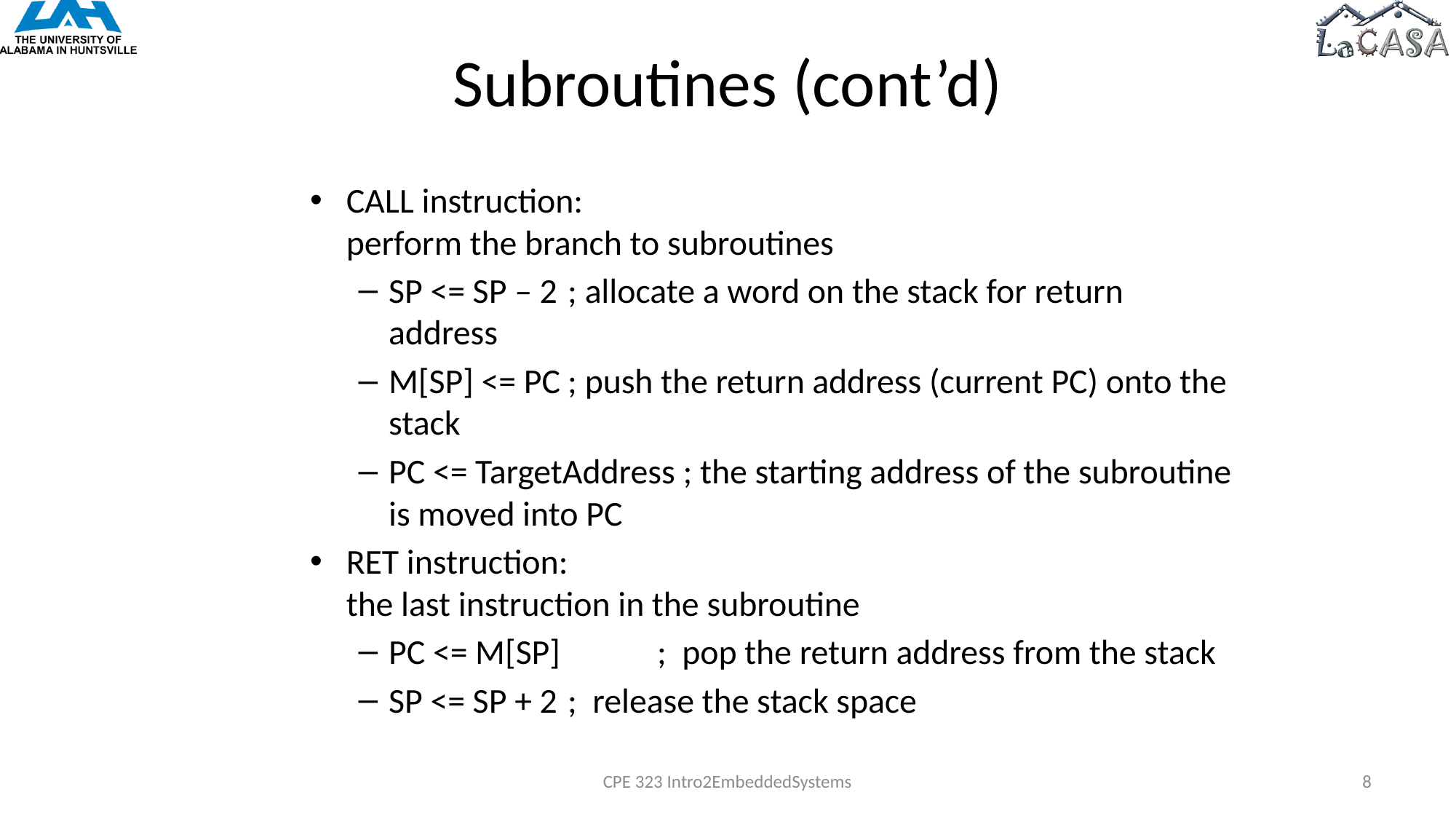

# Subroutines (cont’d)
CALL instruction:
perform the branch to subroutines
SP <= SP – 2	; allocate a word on the stack for return address
M[SP] <= PC	; push the return address (current PC) onto the stack
PC <= TargetAddress ; the starting address of the subroutine is moved into PC
RET instruction:
the last instruction in the subroutine
PC <= M[SP] 	;  pop the return address from the stack
SP <= SP + 2	;  release the stack space
CPE 323 Intro2EmbeddedSystems
8